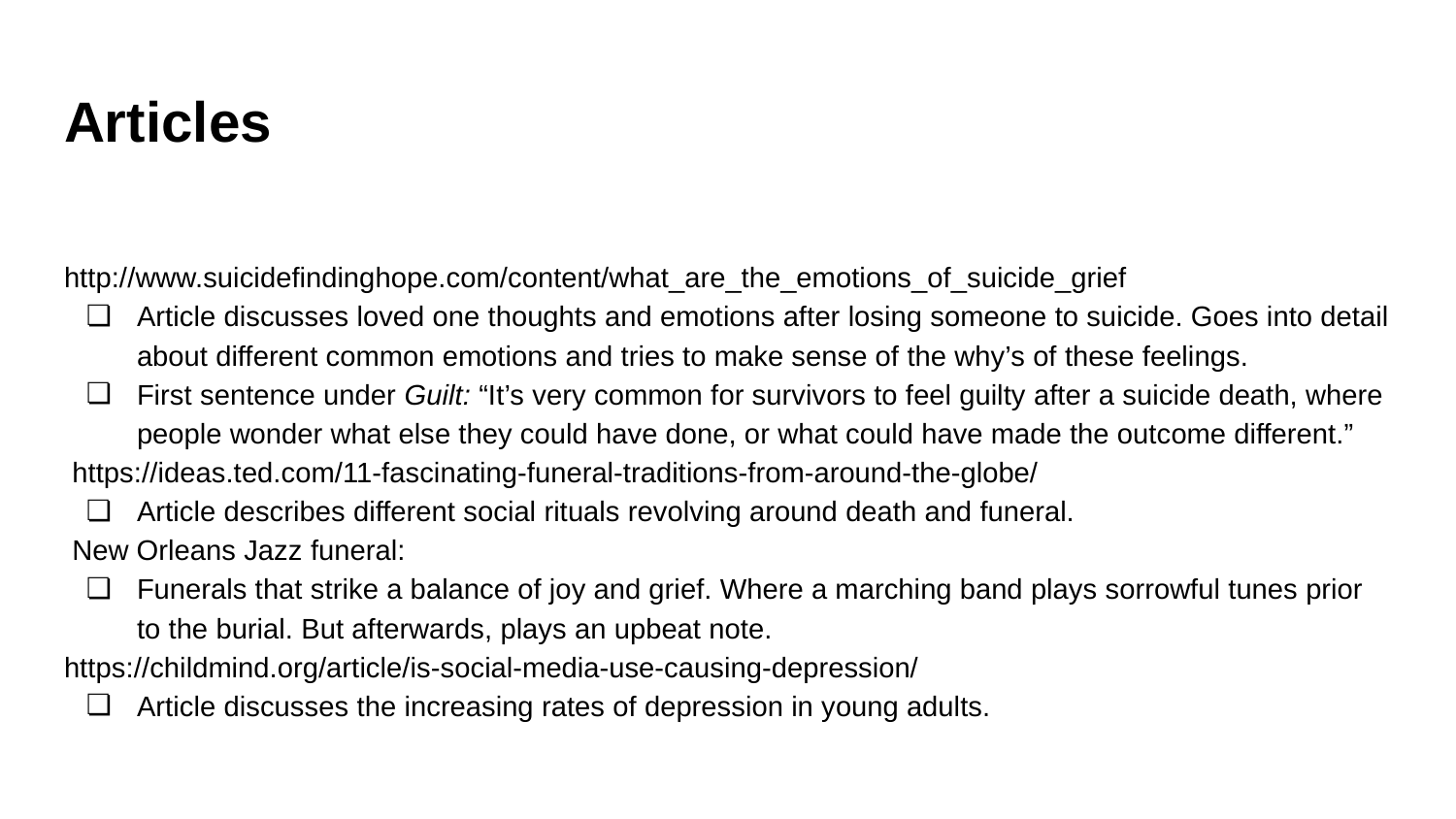

# Articles

http://www.suicidefindinghope.com/content/what_are_the_emotions_of_suicide_grief
Article discusses loved one thoughts and emotions after losing someone to suicide. Goes into detail about different common emotions and tries to make sense of the why’s of these feelings.
First sentence under Guilt: “It’s very common for survivors to feel guilty after a suicide death, where people wonder what else they could have done, or what could have made the outcome different.”
 https://ideas.ted.com/11-fascinating-funeral-traditions-from-around-the-globe/
Article describes different social rituals revolving around death and funeral.
 New Orleans Jazz funeral:
Funerals that strike a balance of joy and grief. Where a marching band plays sorrowful tunes prior to the burial. But afterwards, plays an upbeat note.
https://childmind.org/article/is-social-media-use-causing-depression/
Article discusses the increasing rates of depression in young adults.